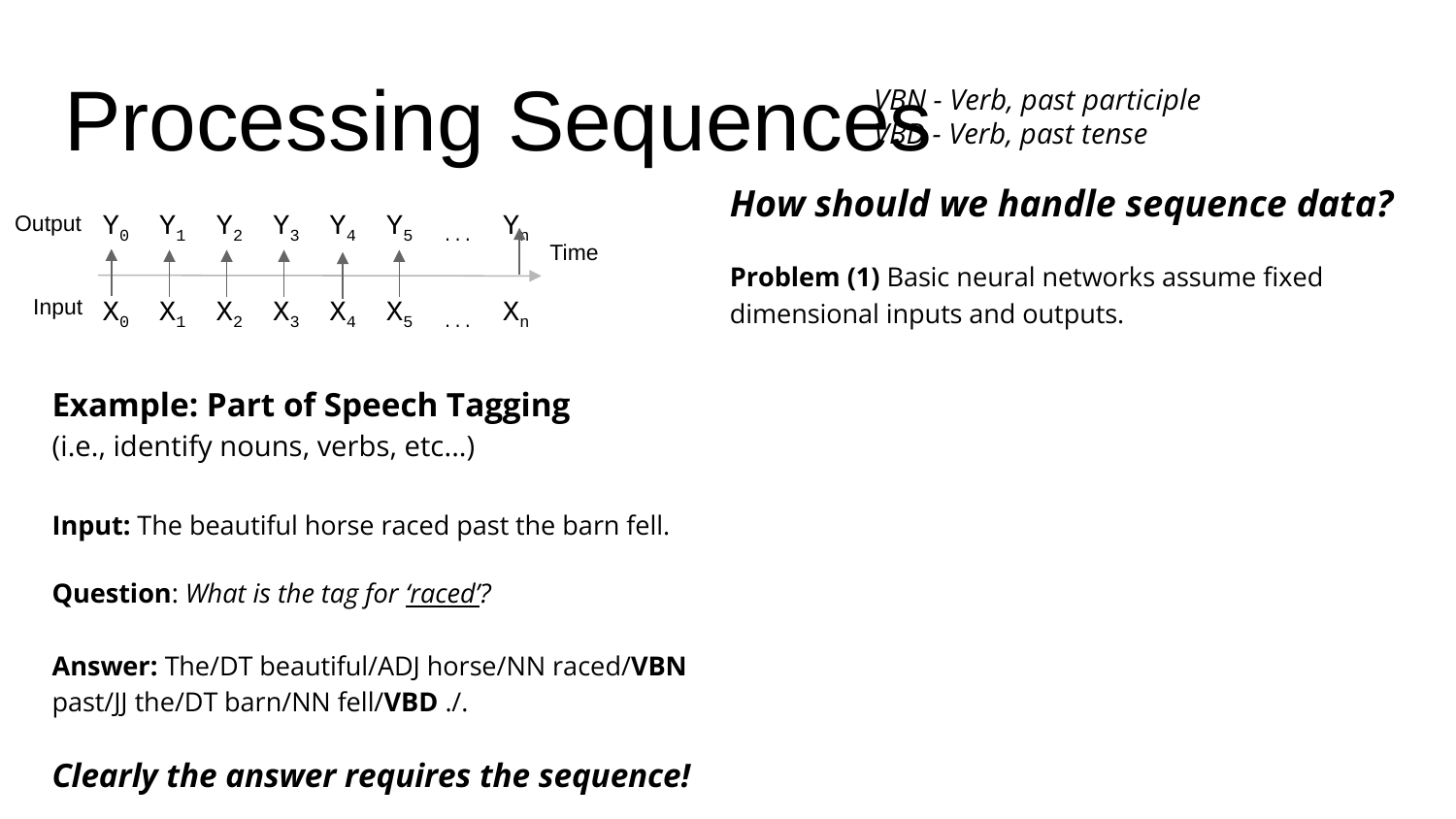

# Processing Sequences
VBN - Verb, past participle
VBD - Verb, past tense

How should we handle sequence data?
Problem (1) Basic neural networks assume fixed dimensional inputs and outputs.
Y0   Y1   Y2   Y3   Y4   Y5   ...   Yn
Output
Time
X0   X1   X2   X3   X4   X5   ...   Xn
Input
Example: Part of Speech Tagging
(i.e., identify nouns, verbs, etc...)
Input: The beautiful horse raced past the barn fell.
Question: What is the tag for ‘raced’?
Answer: The/DT beautiful/ADJ horse/NN raced/VBN past/JJ the/DT barn/NN fell/VBD ./.
Clearly the answer requires the sequence!